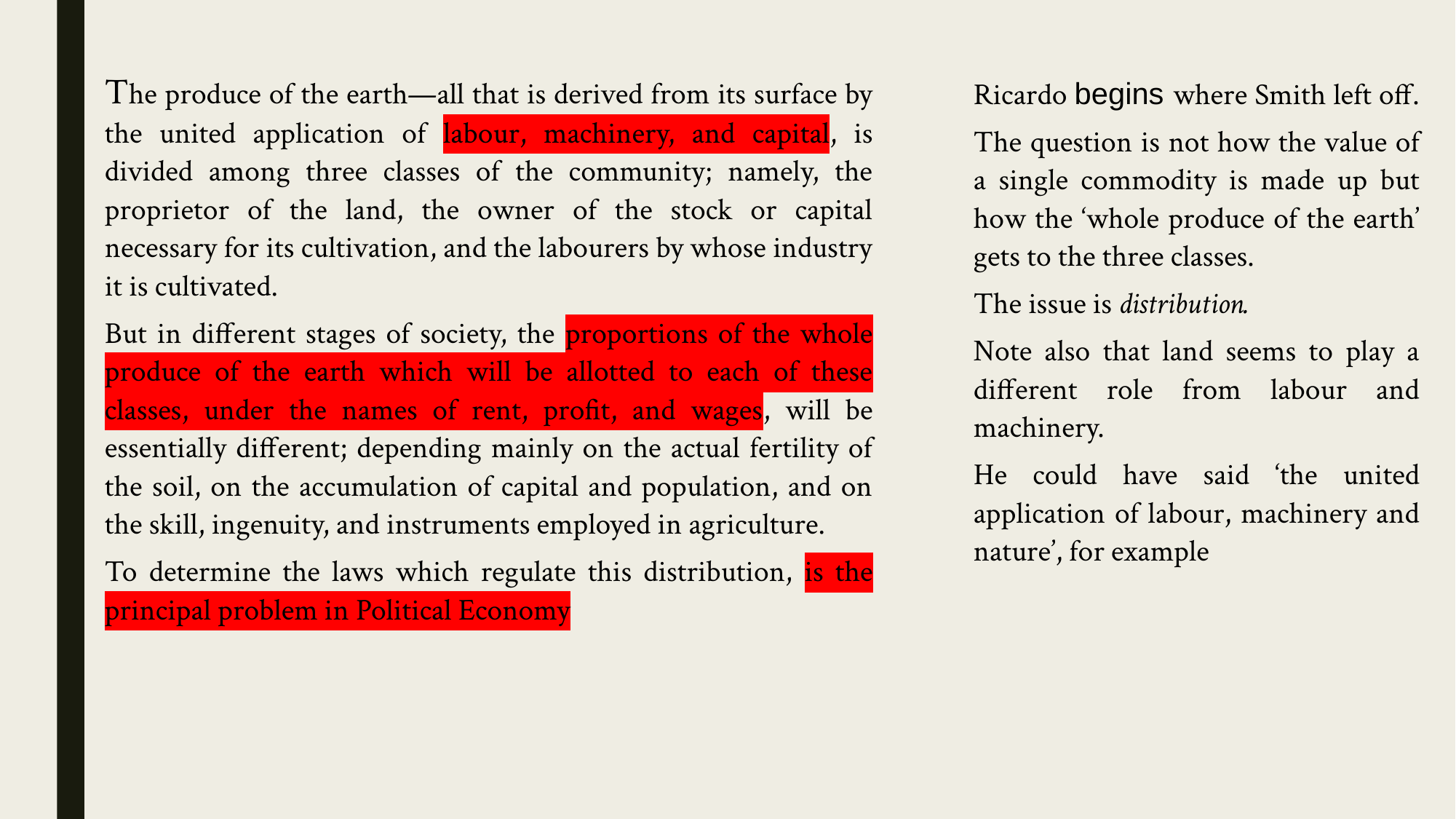

The produce of the earth—all that is derived from its surface by the united application of labour, machinery, and capital, is divided among three classes of the community; namely, the proprietor of the land, the owner of the stock or capital necessary for its cultivation, and the labourers by whose industry it is cultivated.
But in different stages of society, the proportions of the whole produce of the earth which will be allotted to each of these classes, under the names of rent, profit, and wages, will be essentially different; depending mainly on the actual fertility of the soil, on the accumulation of capital and population, and on the skill, ingenuity, and instruments employed in agriculture.
To determine the laws which regulate this distribution, is the principal problem in Political Economy
Ricardo begins where Smith left off.
The question is not how the value of a single commodity is made up but how the ‘whole produce of the earth’ gets to the three classes.
The issue is distribution.
Note also that land seems to play a different role from labour and machinery.
He could have said ‘the united application of labour, machinery and nature’, for example